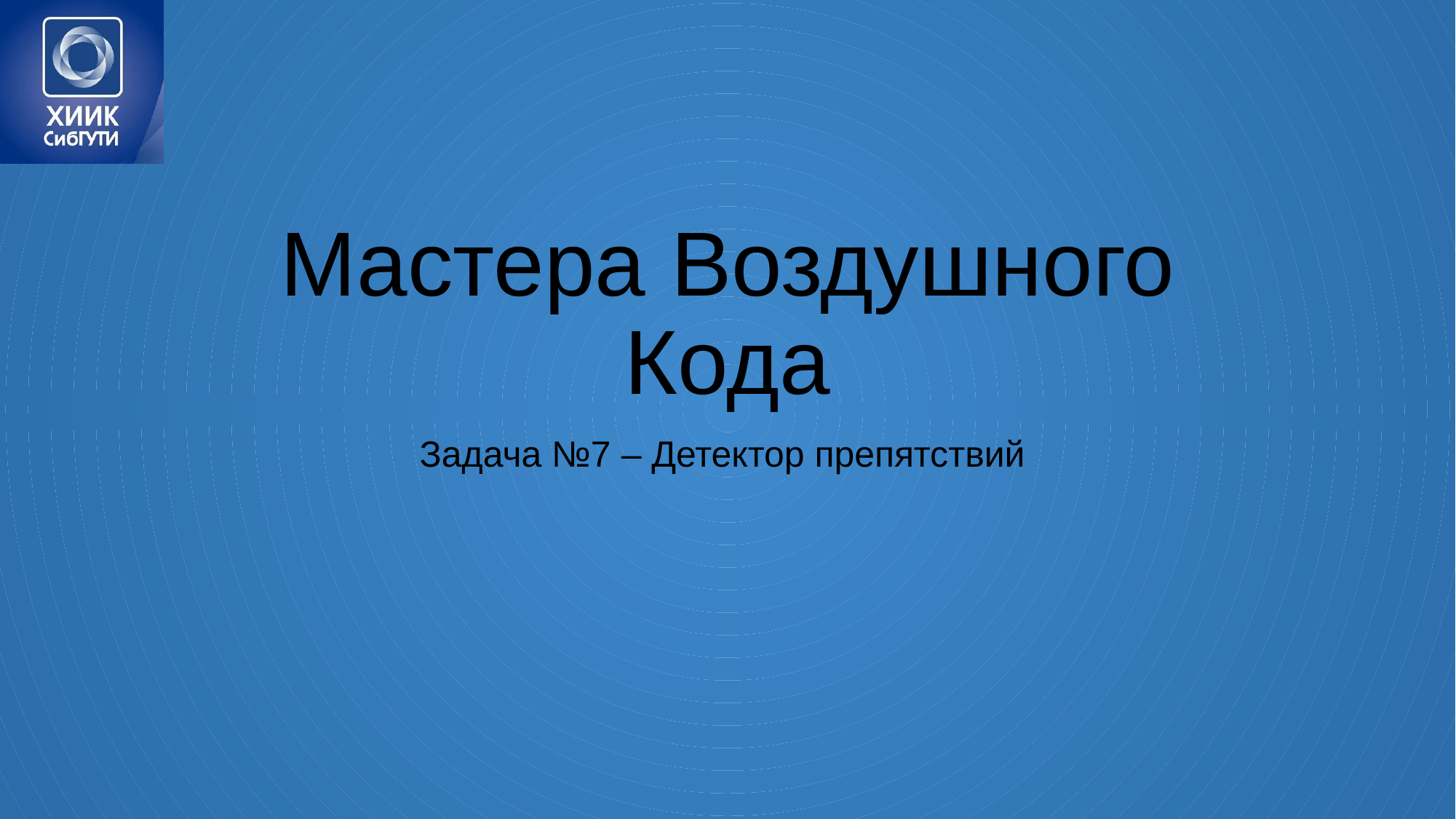

# Мастера Воздушного Кода
Задача №7 – Детектор препятствий